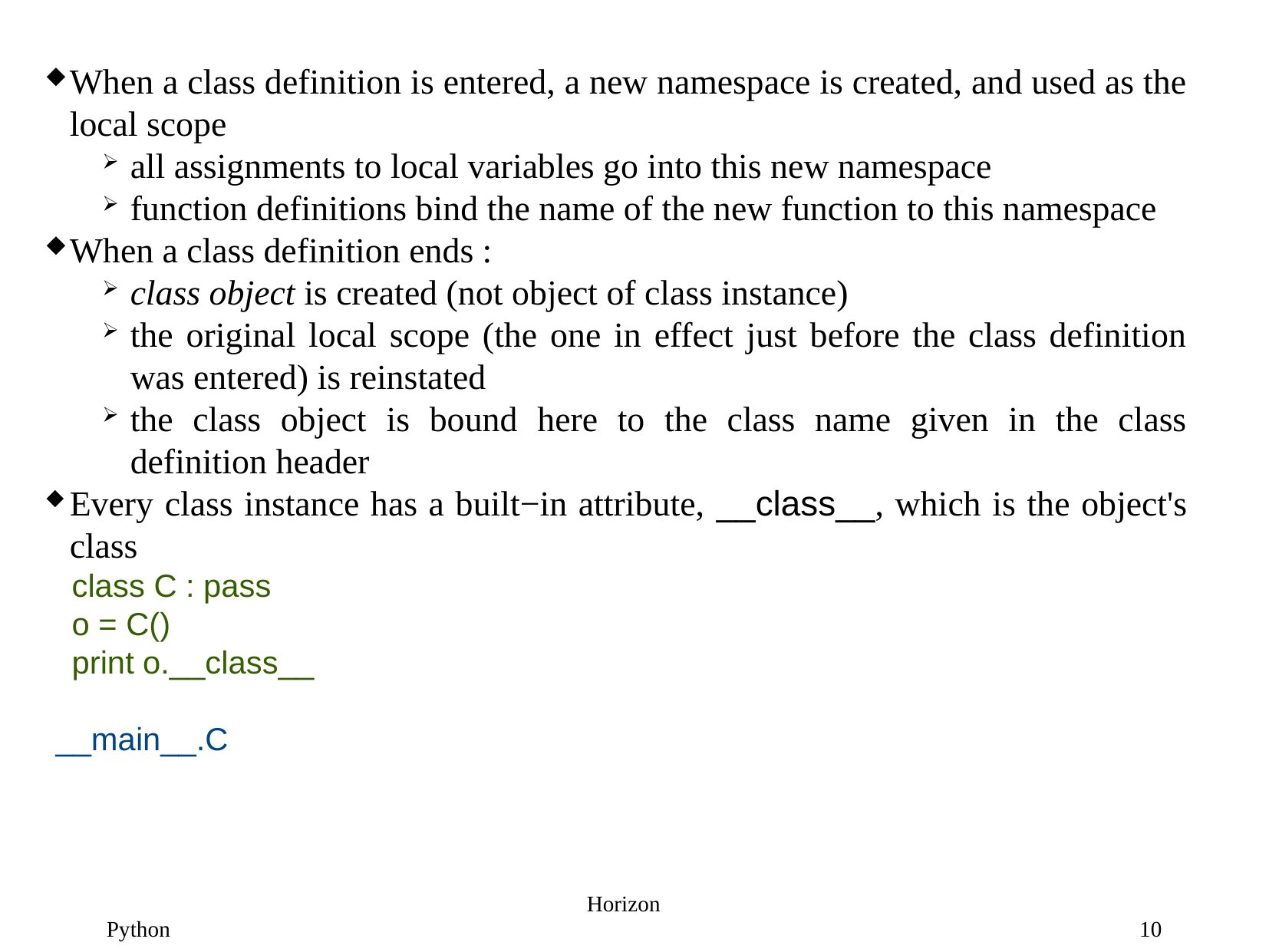

When a class definition is entered, a new namespace is created, and used as the local scope
all assignments to local variables go into this new namespace
function definitions bind the name of the new function to this namespace
When a class definition ends :
class object is created (not object of class instance)
the original local scope (the one in effect just before the class definition was entered) is reinstated
the class object is bound here to the class name given in the class definition header
Every class instance has a built−in attribute, __class__, which is the object's class
	class C : pass
	o = C()
	print o.__class__

 __main__.C
a
Horizon
10
Python